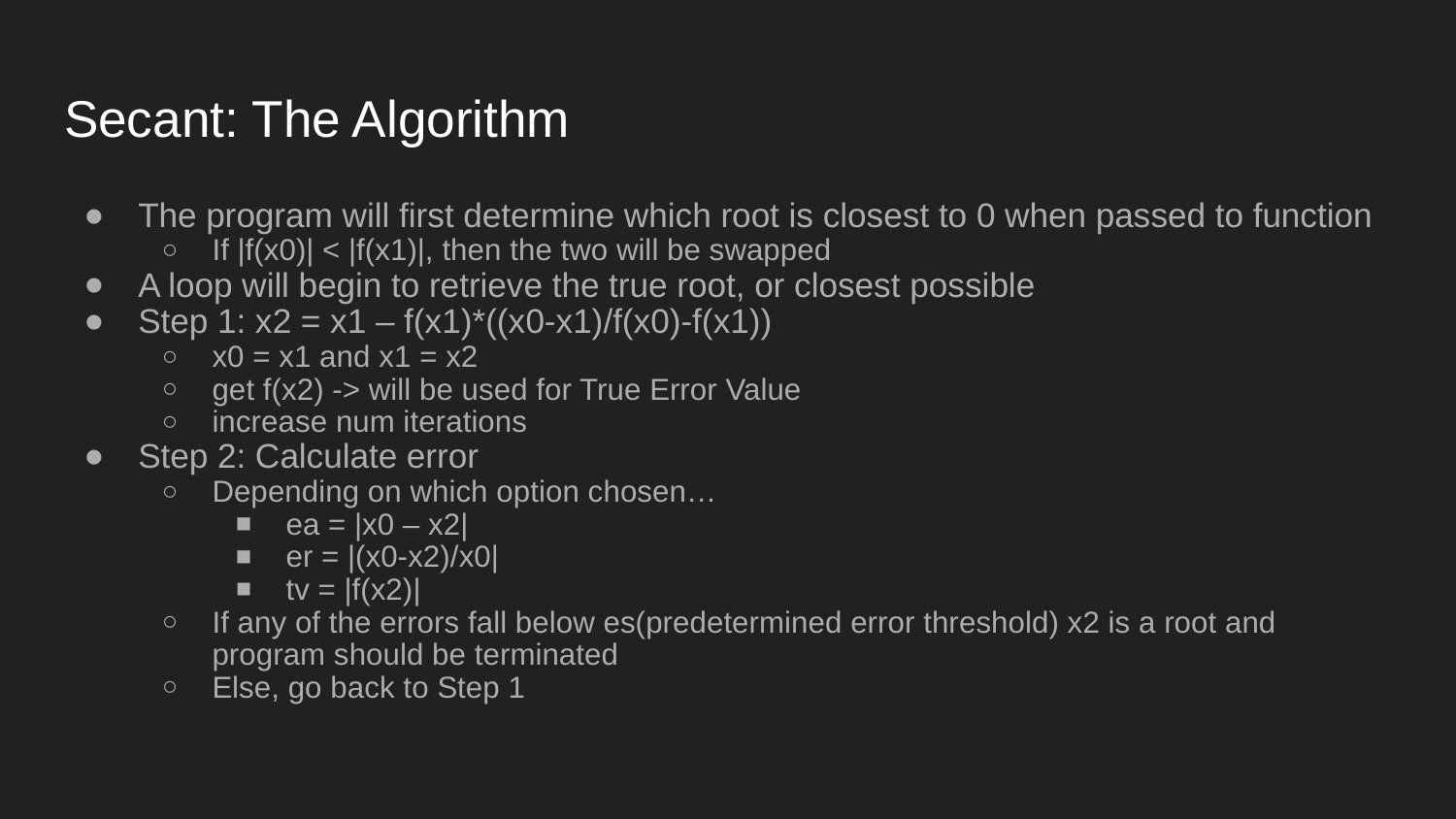

# Secant: The Algorithm
The program will first determine which root is closest to 0 when passed to function
If |f(x0)| < |f(x1)|, then the two will be swapped
A loop will begin to retrieve the true root, or closest possible
Step 1: x2 = x1 – f(x1)*((x0-x1)/f(x0)-f(x1))
x0 = x1 and x1 = x2
get f(x2) -> will be used for True Error Value
increase num iterations
Step 2: Calculate error
Depending on which option chosen…
ea = |x0 – x2|
er = |(x0-x2)/x0|
tv = |f(x2)|
If any of the errors fall below es(predetermined error threshold) x2 is a root and program should be terminated
Else, go back to Step 1